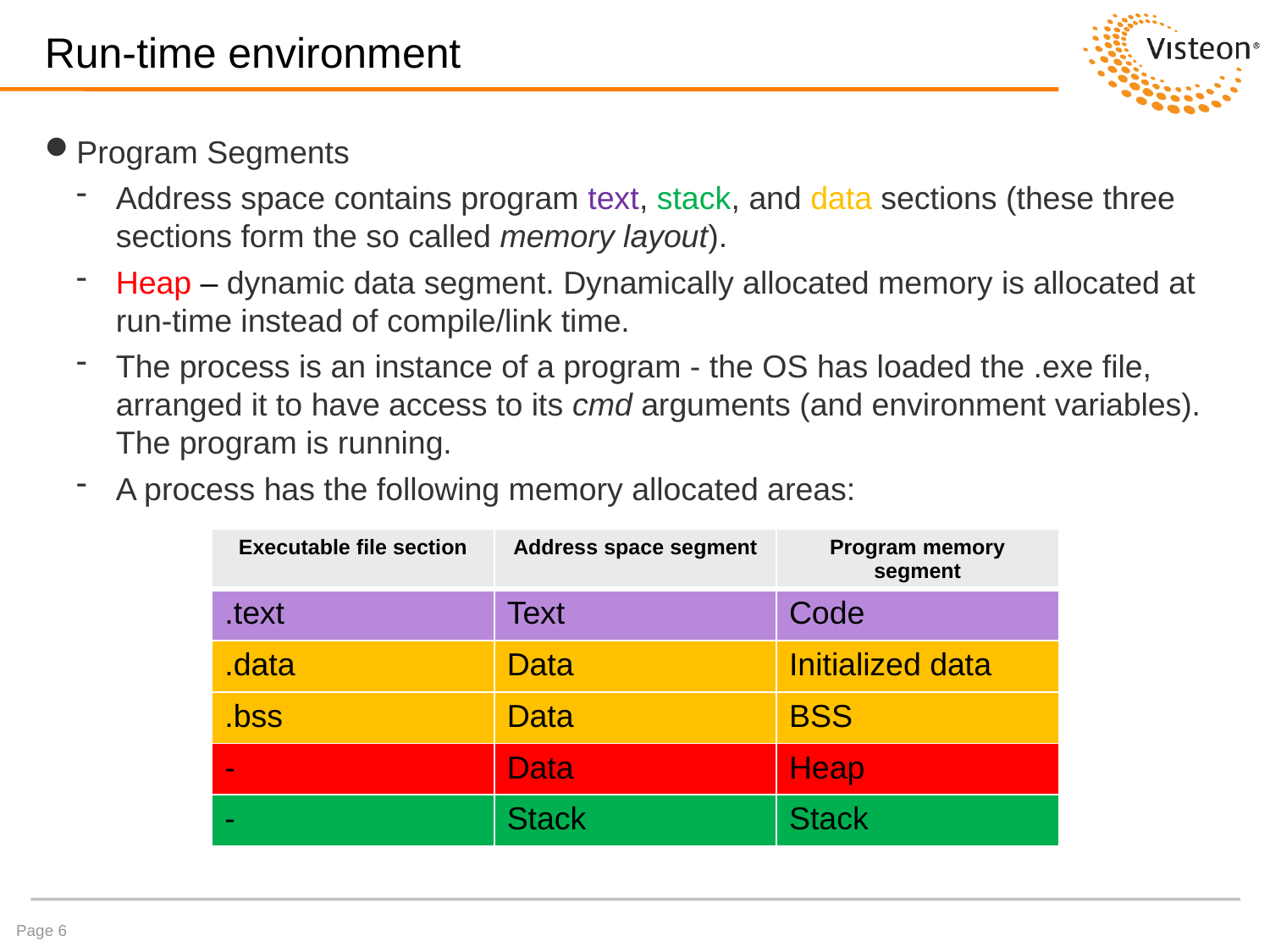

# Run-time environment
Program Segments
Address space contains program text, stack, and data sections (these three sections form the so called memory layout).
Heap – dynamic data segment. Dynamically allocated memory is allocated at run-time instead of compile/link time.
The process is an instance of a program - the OS has loaded the .exe file, arranged it to have access to its cmd arguments (and environment variables). The program is running.
A process has the following memory allocated areas:
| Executable file section | Address space segment | Program memory segment |
| --- | --- | --- |
| .text | Text | Code |
| .data | Data | Initialized data |
| .bss | Data | BSS |
| - | Data | Heap |
| - | Stack | Stack |
Page 6